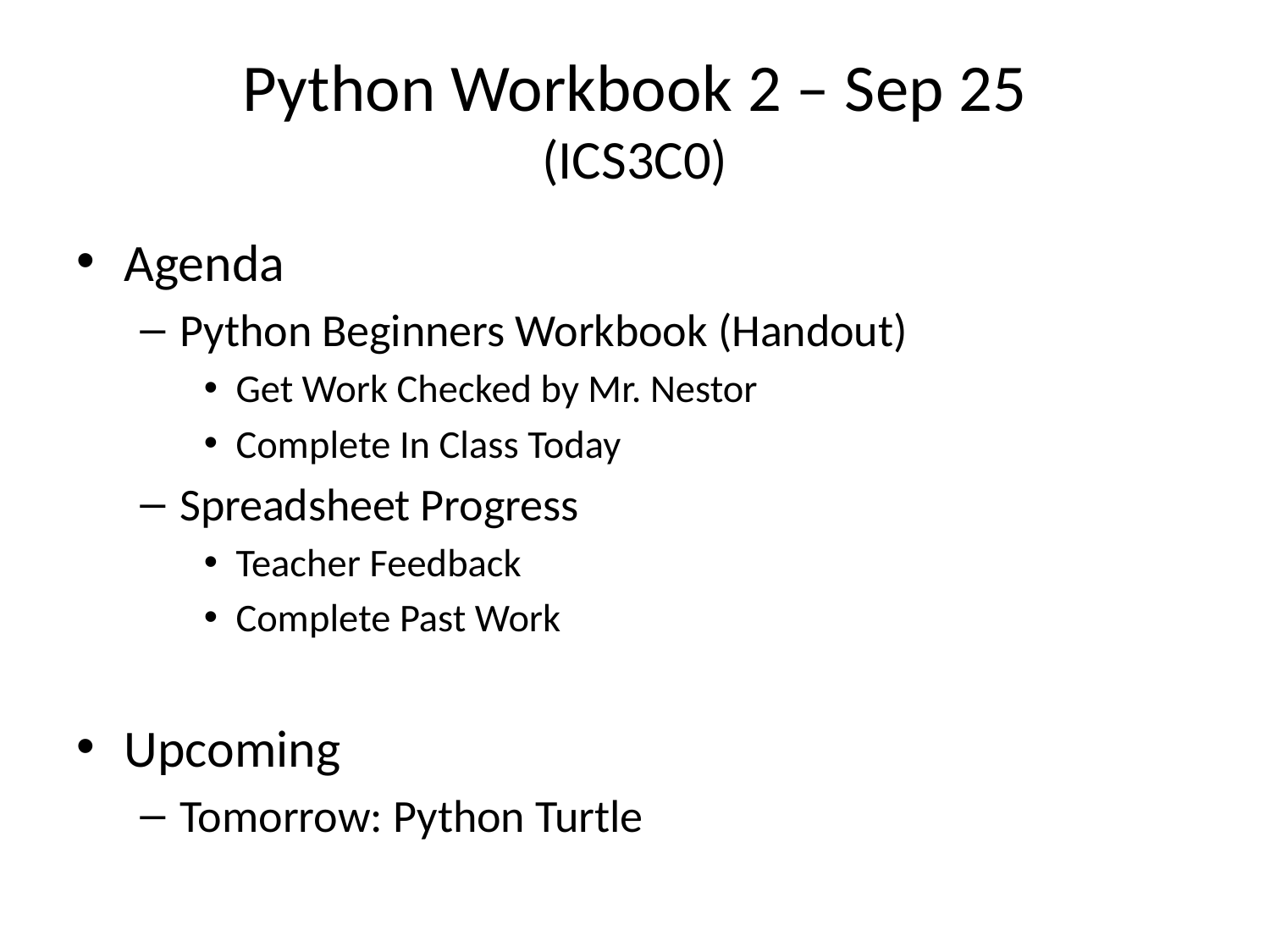

# Python Workbook 2 – Sep 25 (ICS3C0)
Agenda
Python Beginners Workbook (Handout)
Get Work Checked by Mr. Nestor
Complete In Class Today
Spreadsheet Progress
Teacher Feedback
Complete Past Work

Upcoming
Tomorrow: Python Turtle